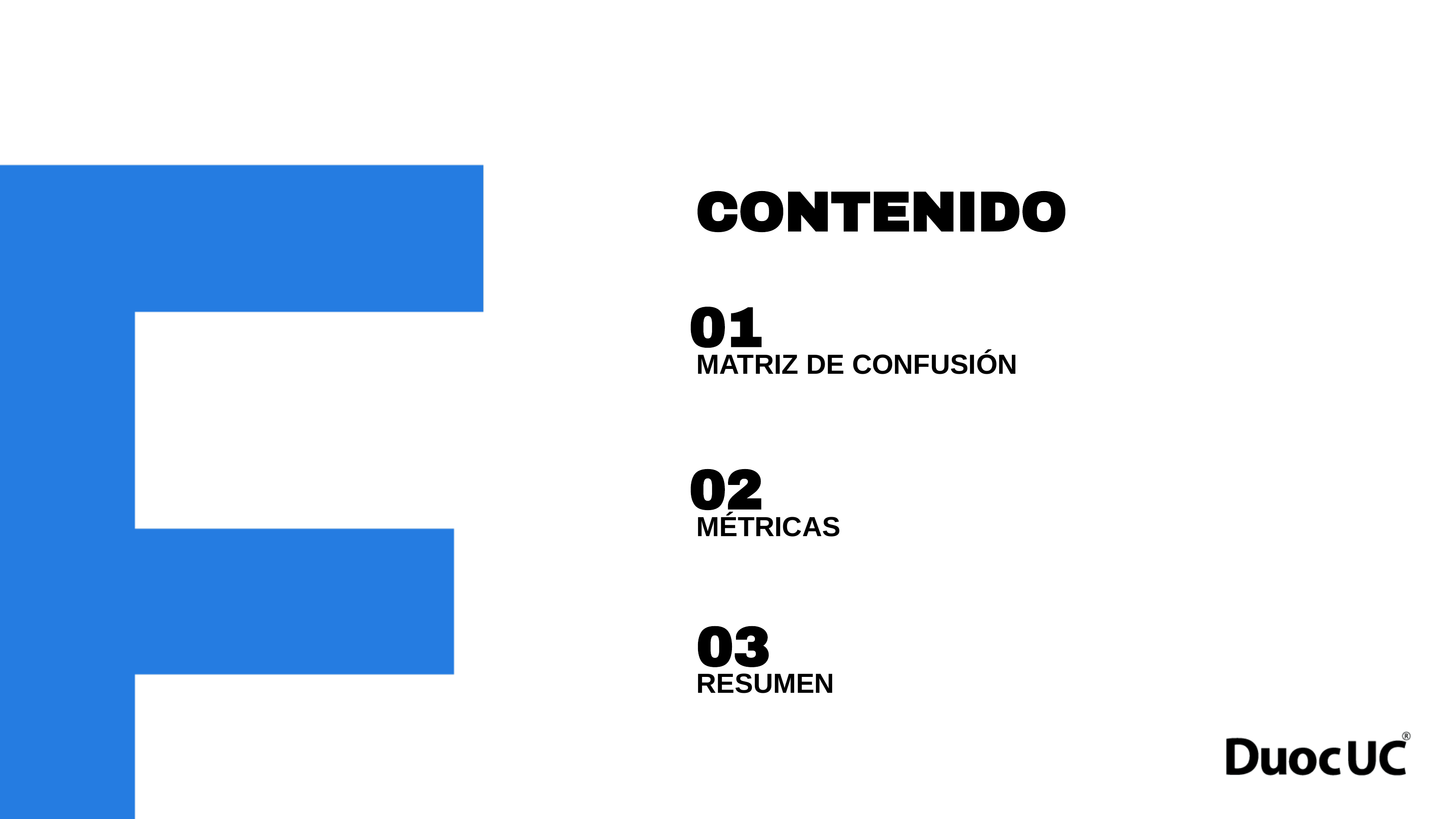

CONTENIDO
01
MATRIZ DE CONFUSIÓN
02
MÉTRICAS
03
RESUMEN